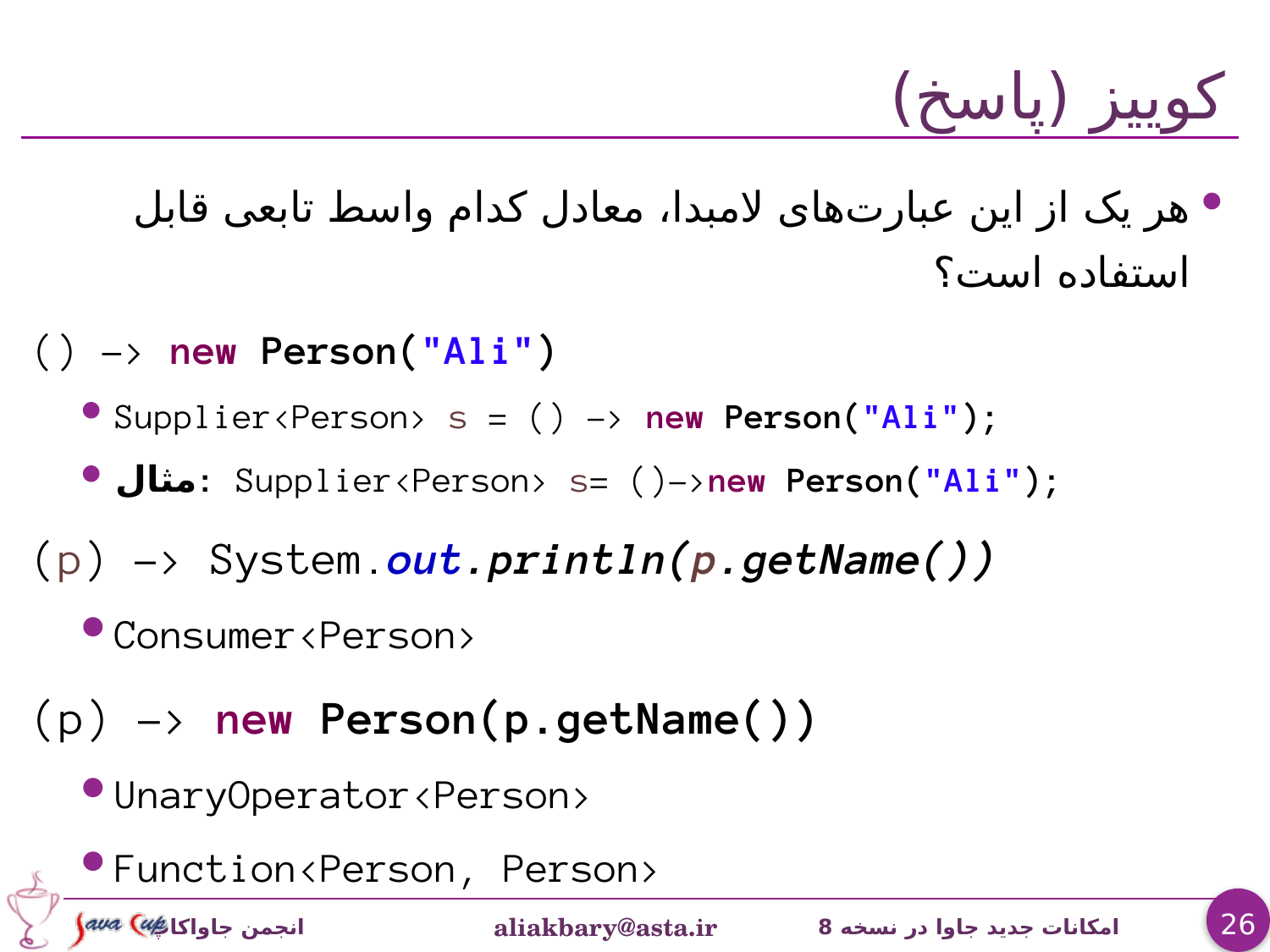

# کوییز (پاسخ)
هر یک از این عبارت‌های لامبدا، معادل کدام واسط تابعی قابل استفاده است؟
() -> new Person("Ali")
Supplier<Person> s = () -> new Person("Ali");
مثال: Supplier<Person> s= ()->new Person("Ali");
(p) -> System.out.println(p.getName())
Consumer<Person>
(p) -> new Person(p.getName())
UnaryOperator<Person>
Function<Person, Person>